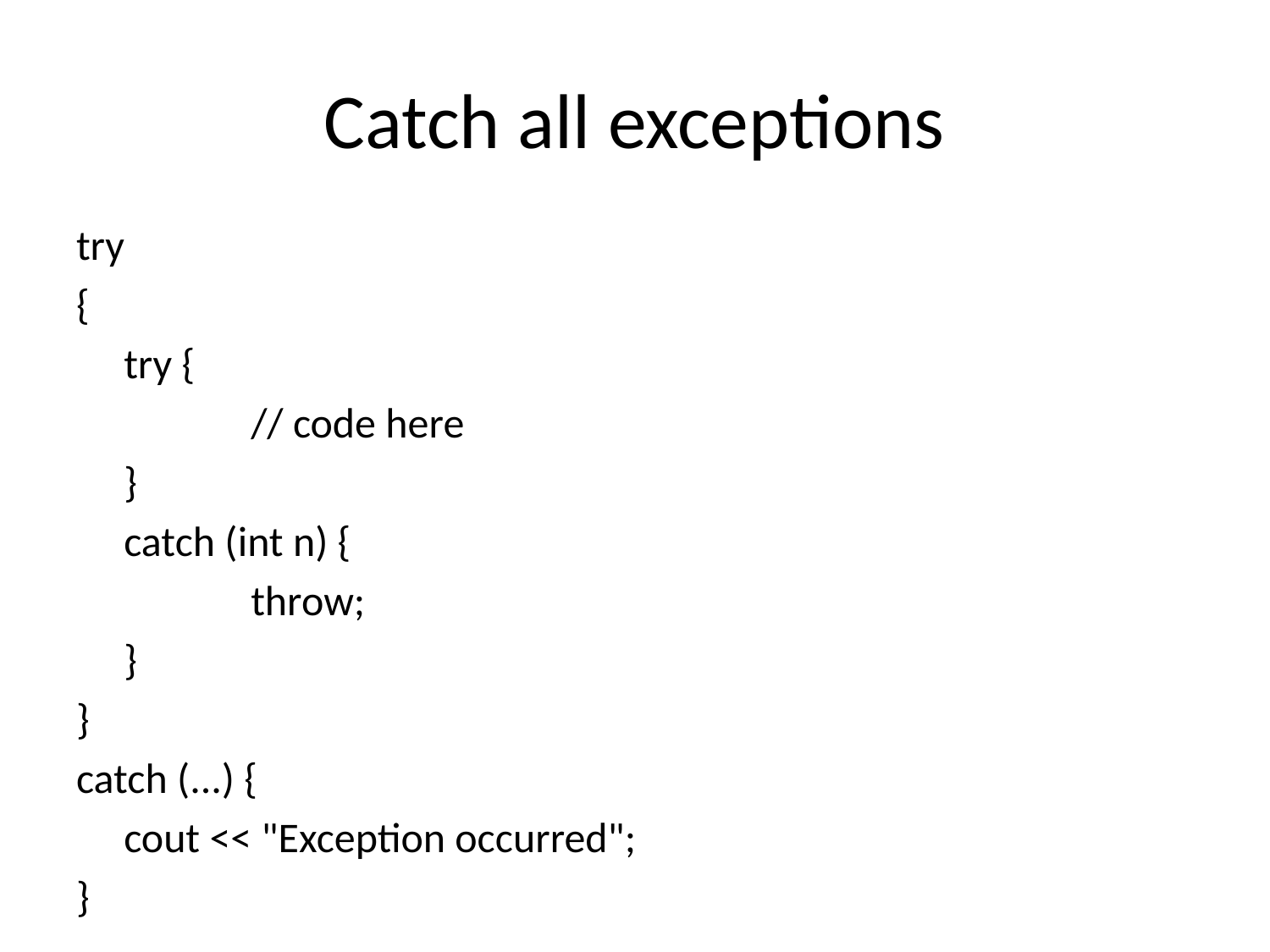

# Catch all exceptions
try
{
	try {
		// code here
	}
	catch (int n) {
		throw;
	}
}
catch (...) {
	cout << "Exception occurred";
}